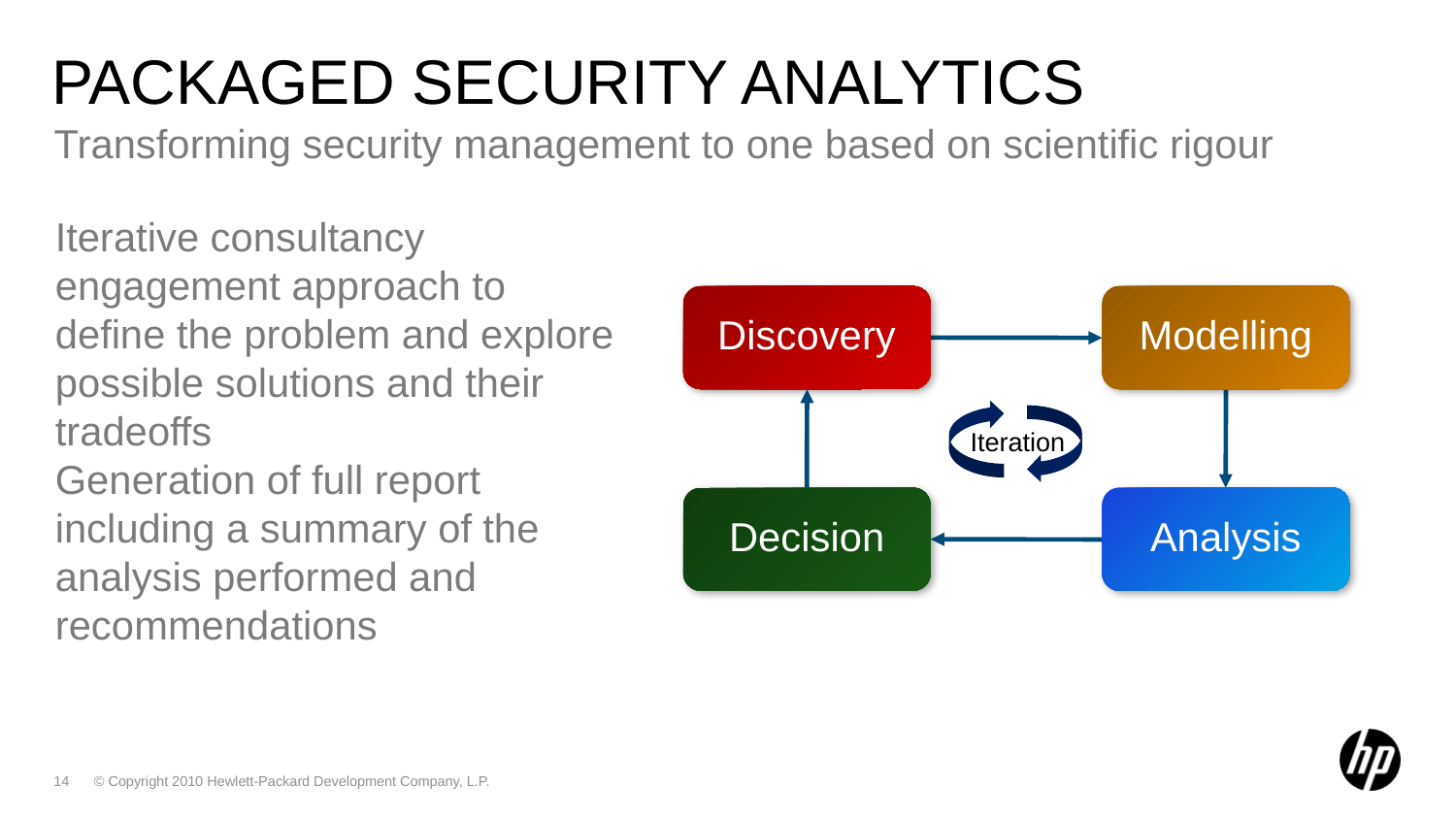

PACKAGED SECURITY ANALYTICS
Transforming security management to one based on scientific rigour

Iterative consultancy engagement approach to define the problem and explore possible solutions and their tradeoffs
Generation of full report including a summary of the analysis performed and recommendations
Discovery
Modelling

Iteration
Decision
Analysis